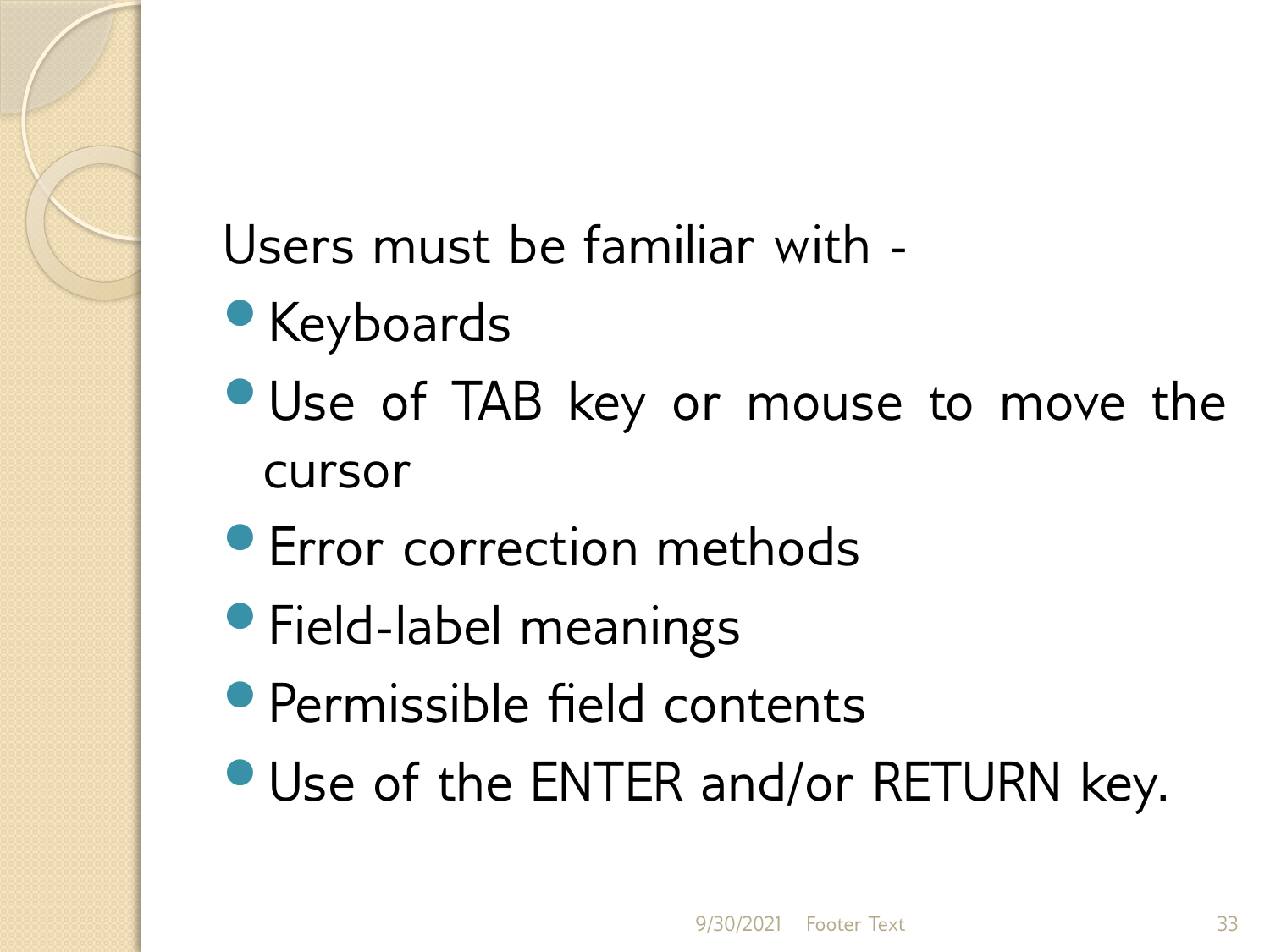

#
Users must be familiar with −
Keyboards
Use of TAB key or mouse to move the cursor
Error correction methods
Field-label meanings
Permissible field contents
Use of the ENTER and/or RETURN key.

9/30/2021
Footer Text
33